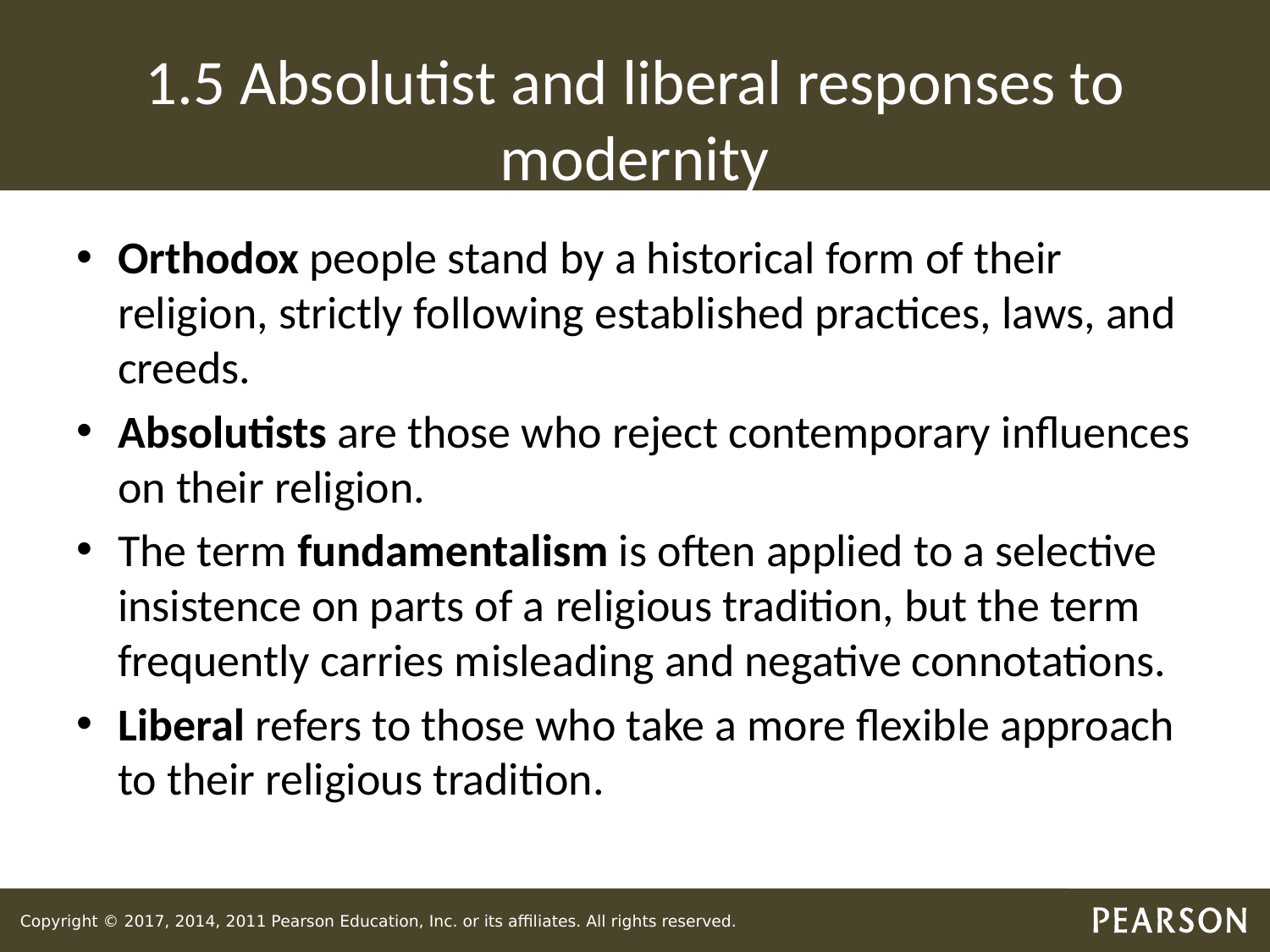

# 1.5 Absolutist and liberal responses to modernity
Orthodox people stand by a historical form of their religion, strictly following established practices, laws, and creeds.
Absolutists are those who reject contemporary influences on their religion.
The term fundamentalism is often applied to a selective insistence on parts of a religious tradition, but the term frequently carries misleading and negative connotations.
Liberal refers to those who take a more flexible approach to their religious tradition.